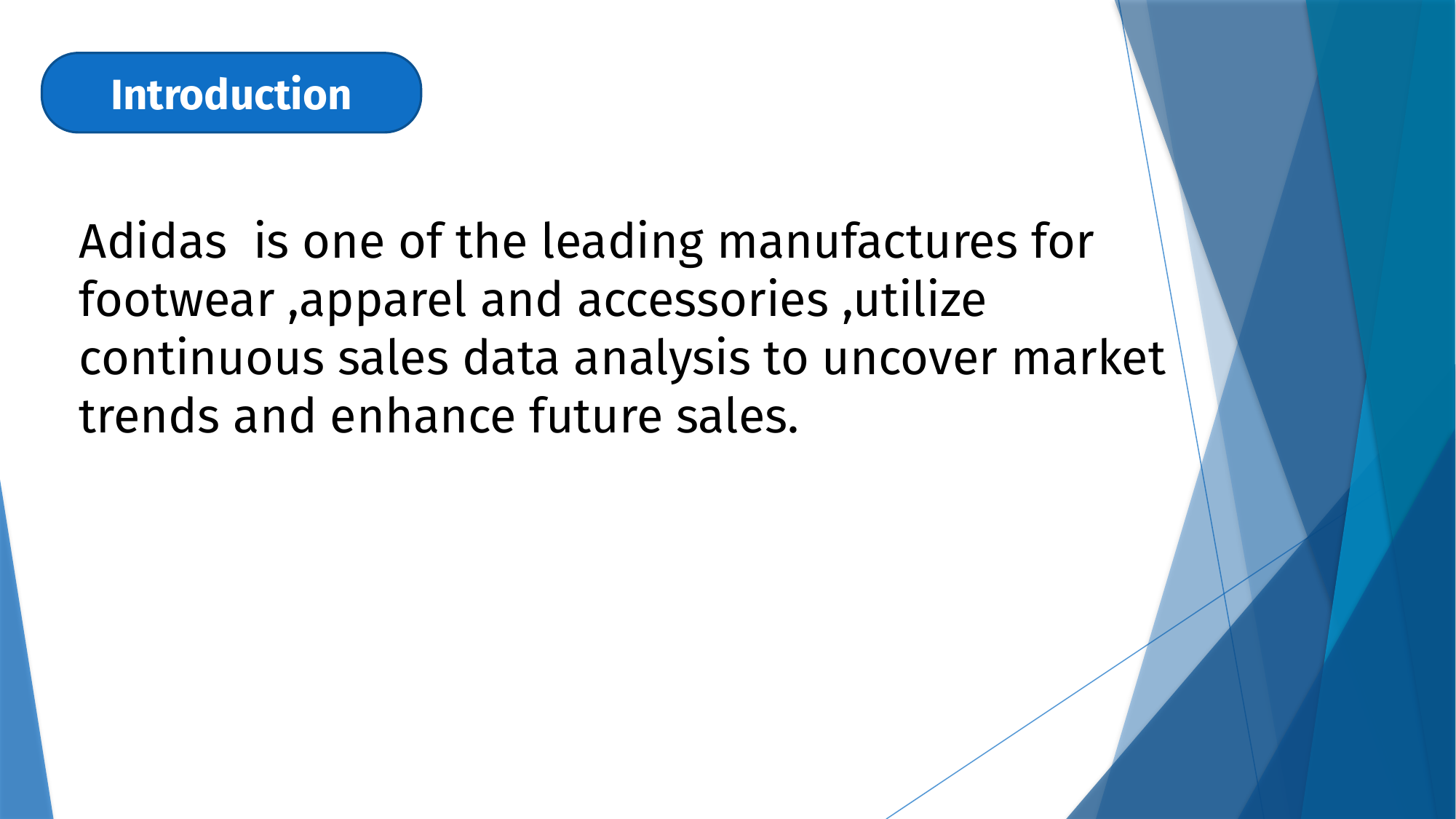

Introduction
Adidas  is one of the leading manufactures for footwear ,apparel and accessories ,utilize continuous sales data analysis to uncover market trends and enhance future sales.